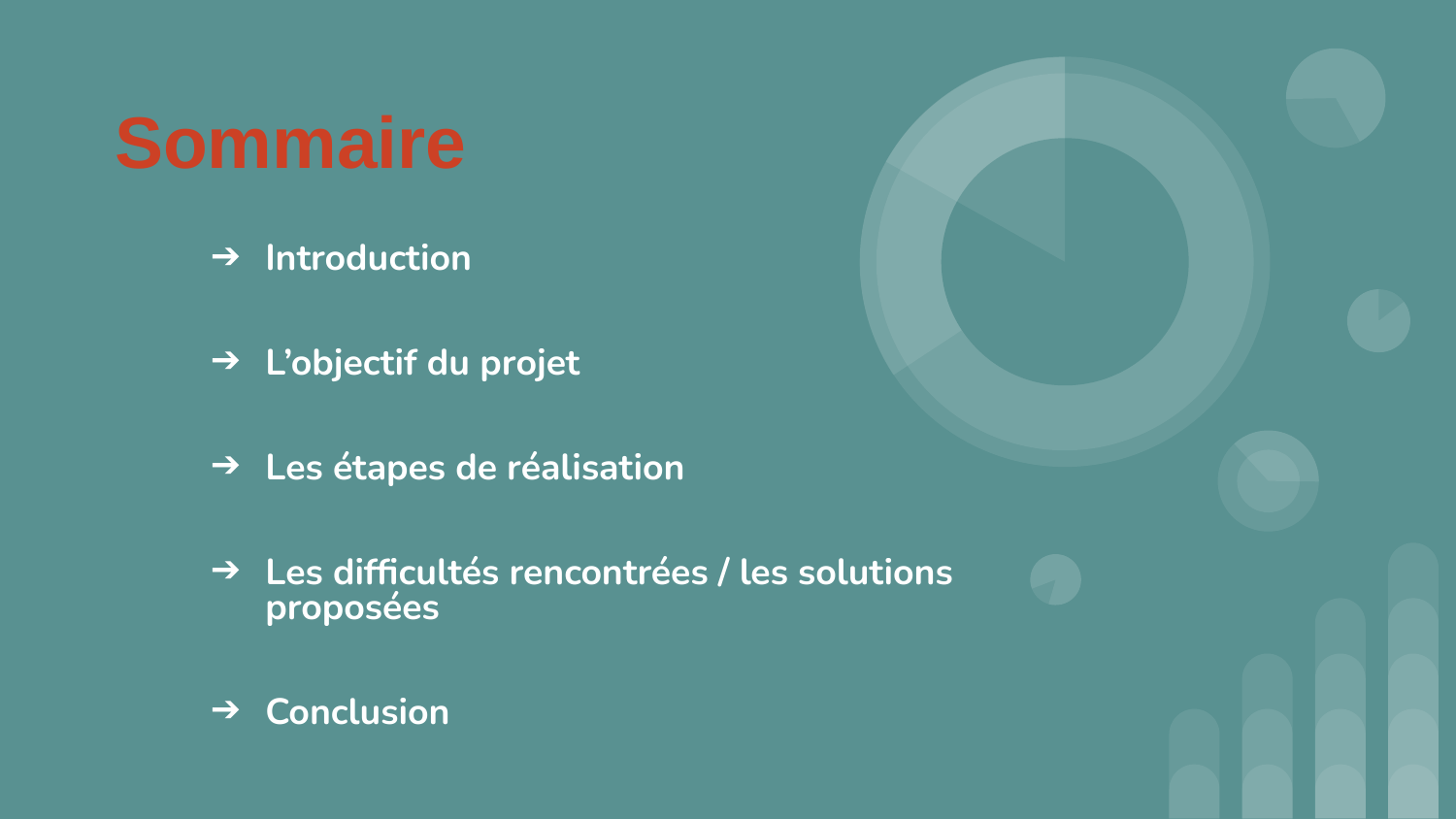

# Sommaire
Introduction

L’objectif du projet

Les étapes de réalisation

Les difficultés rencontrées / les solutions
proposées

Conclusion